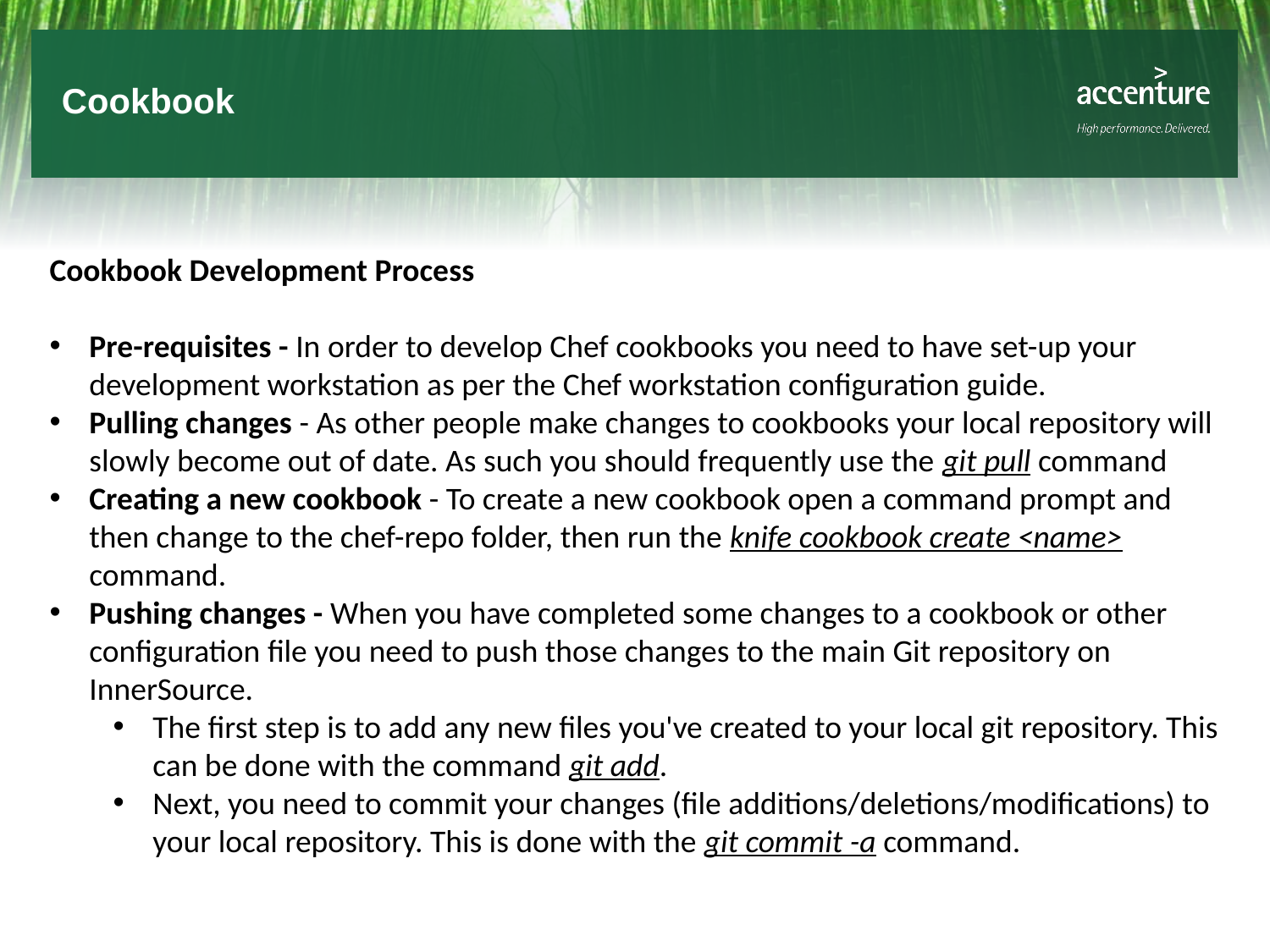

Cookbook
Cookbook Development Process

Pre-requisites - In order to develop Chef cookbooks you need to have set-up your development workstation as per the Chef workstation configuration guide.
Pulling changes - As other people make changes to cookbooks your local repository will slowly become out of date. As such you should frequently use the git pull command
Creating a new cookbook - To create a new cookbook open a command prompt and then change to the chef-repo folder, then run the knife cookbook create <name> command.
Pushing changes - When you have completed some changes to a cookbook or other configuration file you need to push those changes to the main Git repository on InnerSource.
The first step is to add any new files you've created to your local git repository. This can be done with the command git add.
Next, you need to commit your changes (file additions/deletions/modifications) to your local repository. This is done with the git commit -a command.